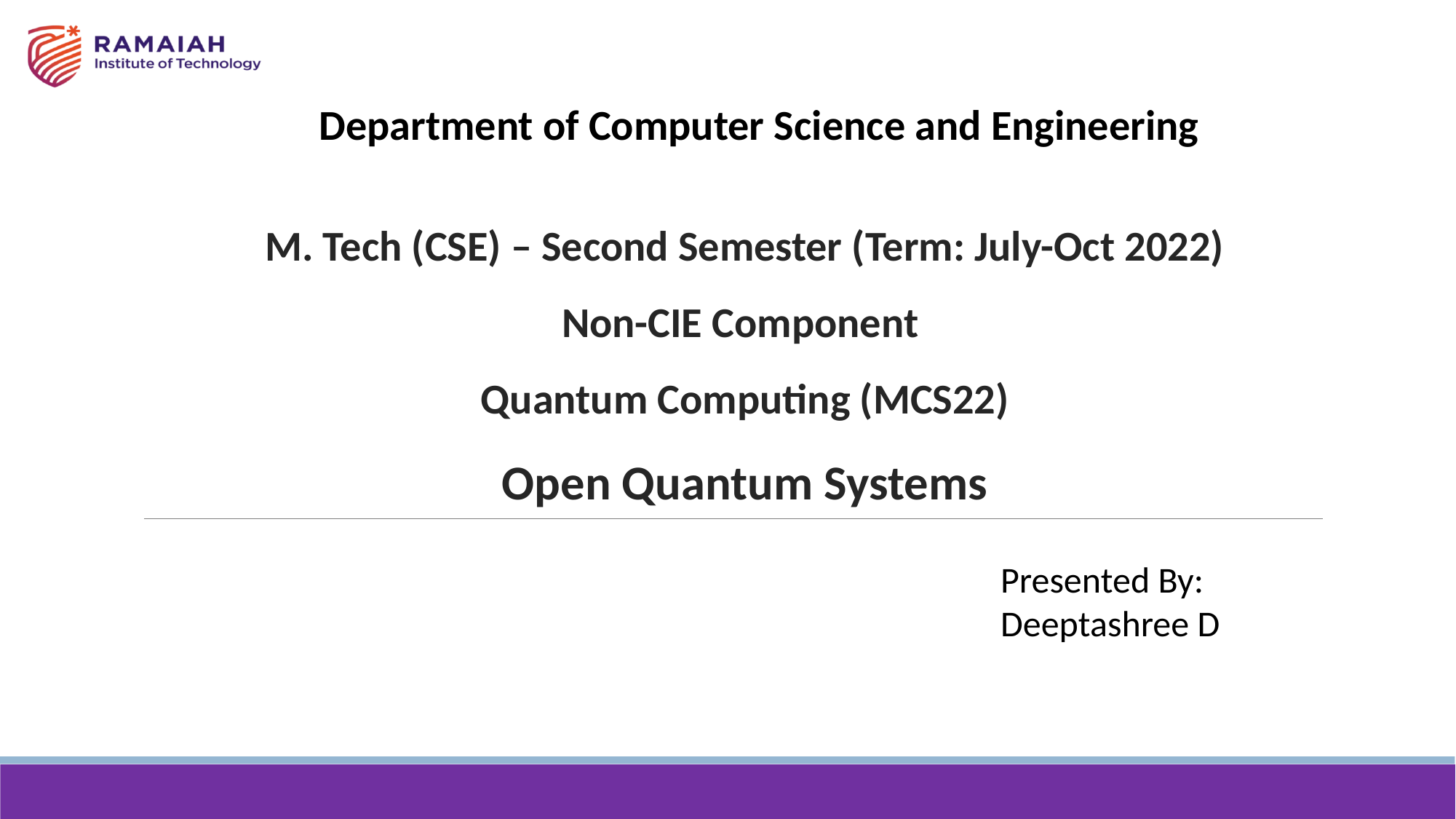

Department of Computer Science and Engineering
# M. Tech (CSE) – Second Semester (Term: July-Oct 2022) Non-CIE Component Quantum Computing (MCS22) Open Quantum Systems
Presented By:
Deeptashree D